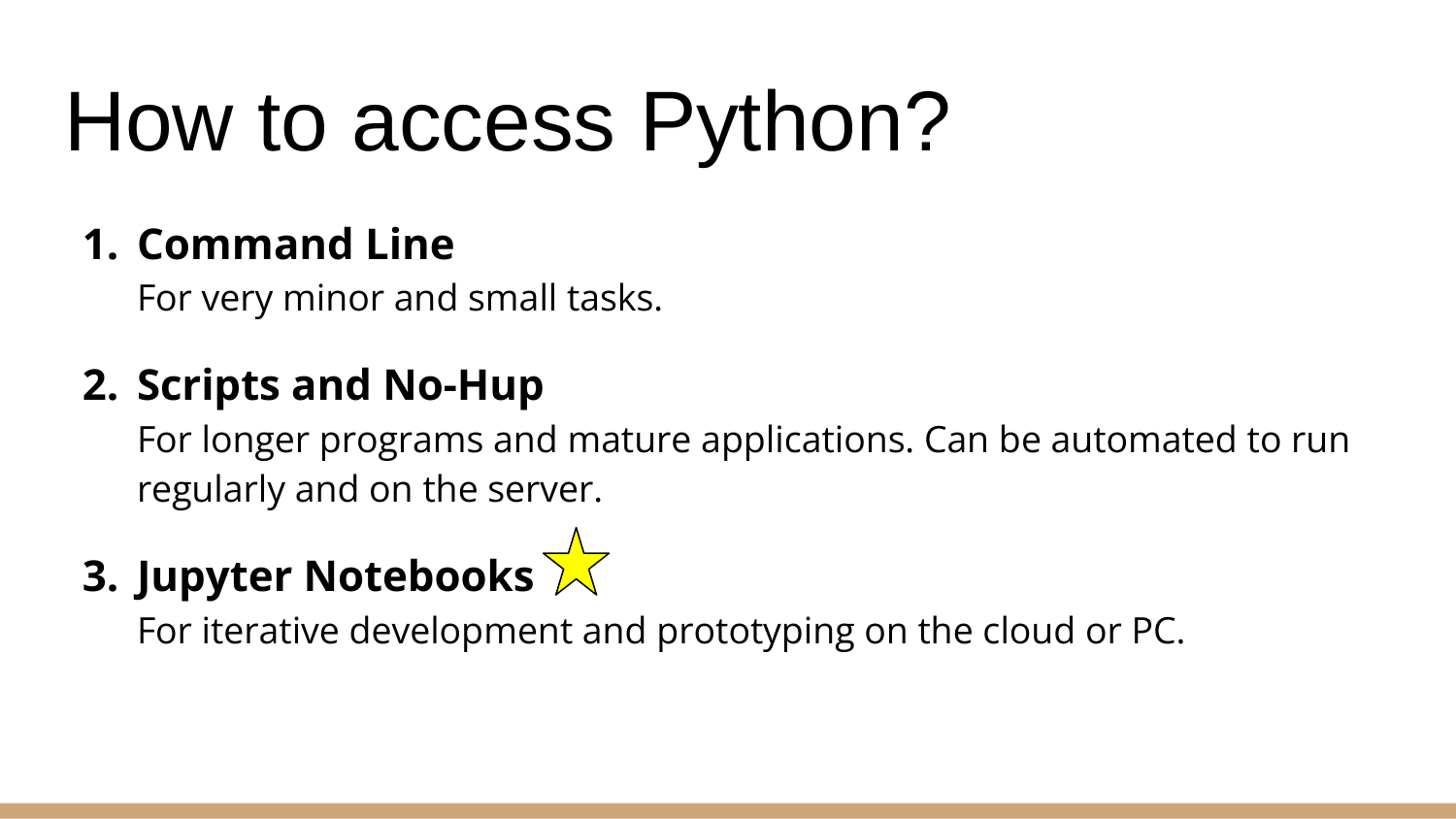

# How to access Python?
Command Line
For very minor and small tasks.
Scripts and No-Hup
For longer programs and mature applications. Can be automated to run regularly and on the server.
Jupyter Notebooks
For iterative development and prototyping on the cloud or PC.